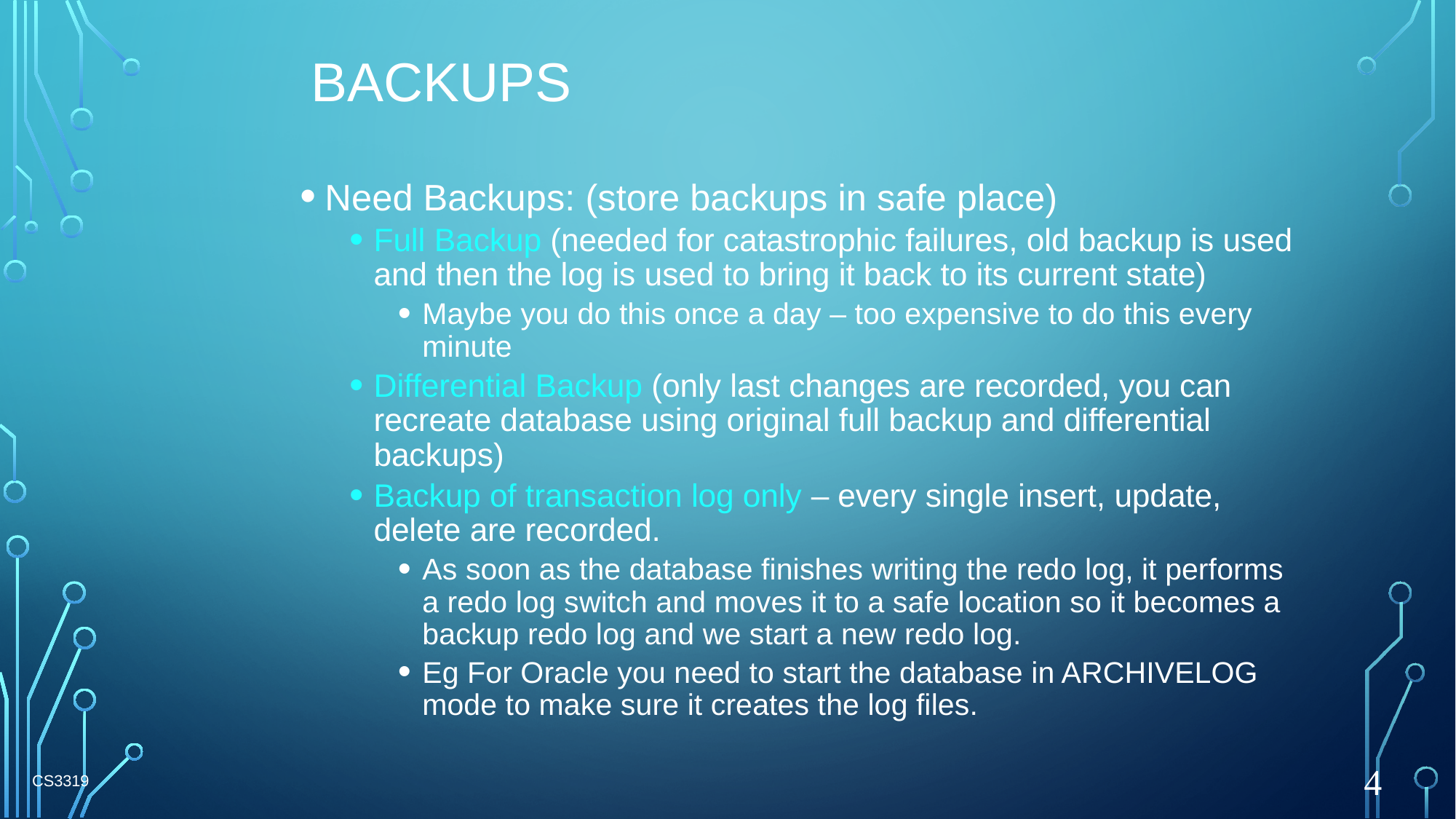

# Backups
Need Backups: (store backups in safe place)
Full Backup (needed for catastrophic failures, old backup is used and then the log is used to bring it back to its current state)
Maybe you do this once a day – too expensive to do this every minute
Differential Backup (only last changes are recorded, you can recreate database using original full backup and differential backups)
Backup of transaction log only – every single insert, update, delete are recorded.
As soon as the database finishes writing the redo log, it performs a redo log switch and moves it to a safe location so it becomes a backup redo log and we start a new redo log.
Eg For Oracle you need to start the database in ARCHIVELOG mode to make sure it creates the log files.

4
CS3319